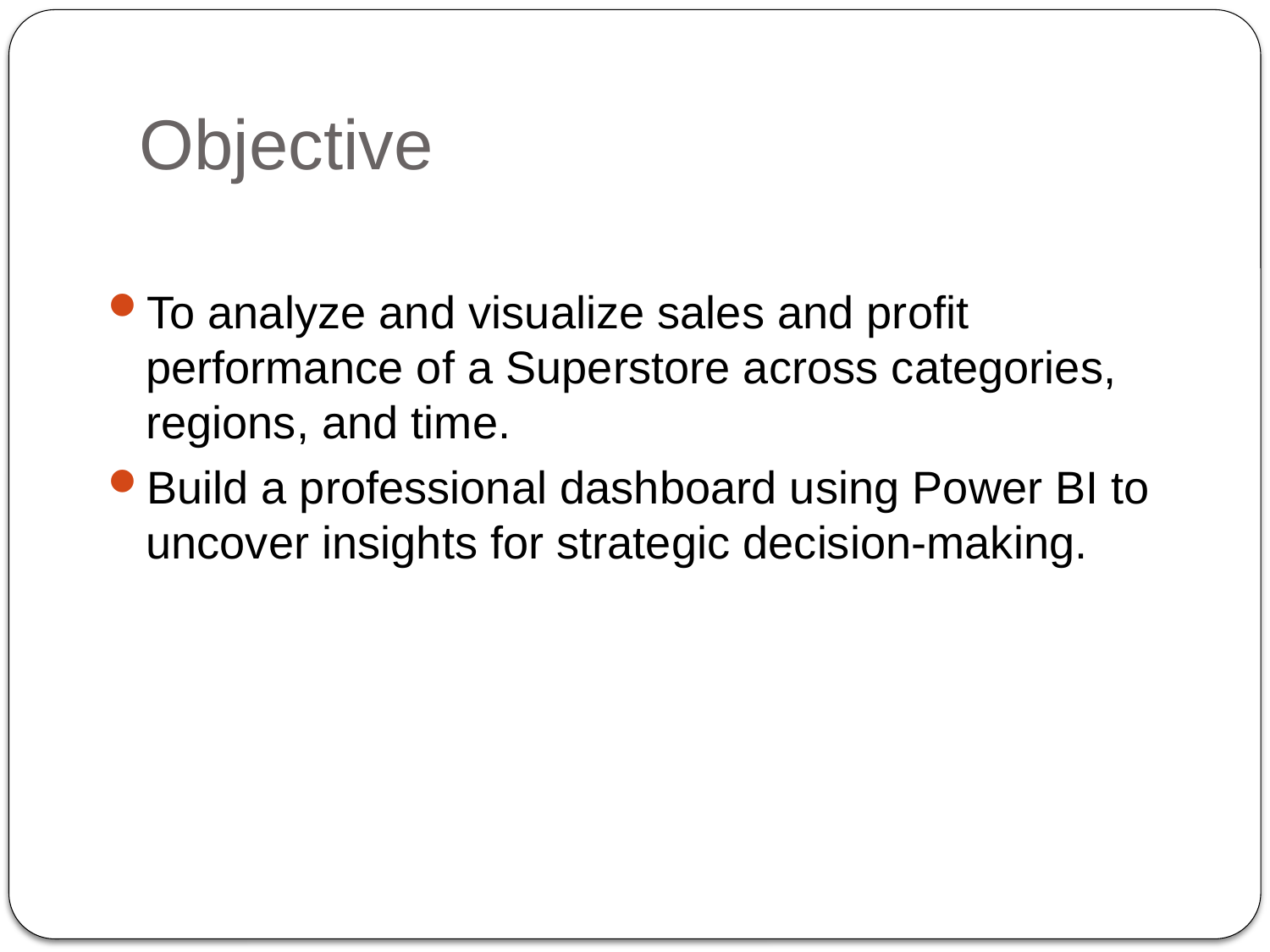

# Objective

To analyze and visualize sales and profit performance of a Superstore across categories, regions, and time.
Build a professional dashboard using Power BI to uncover insights for strategic decision-making.